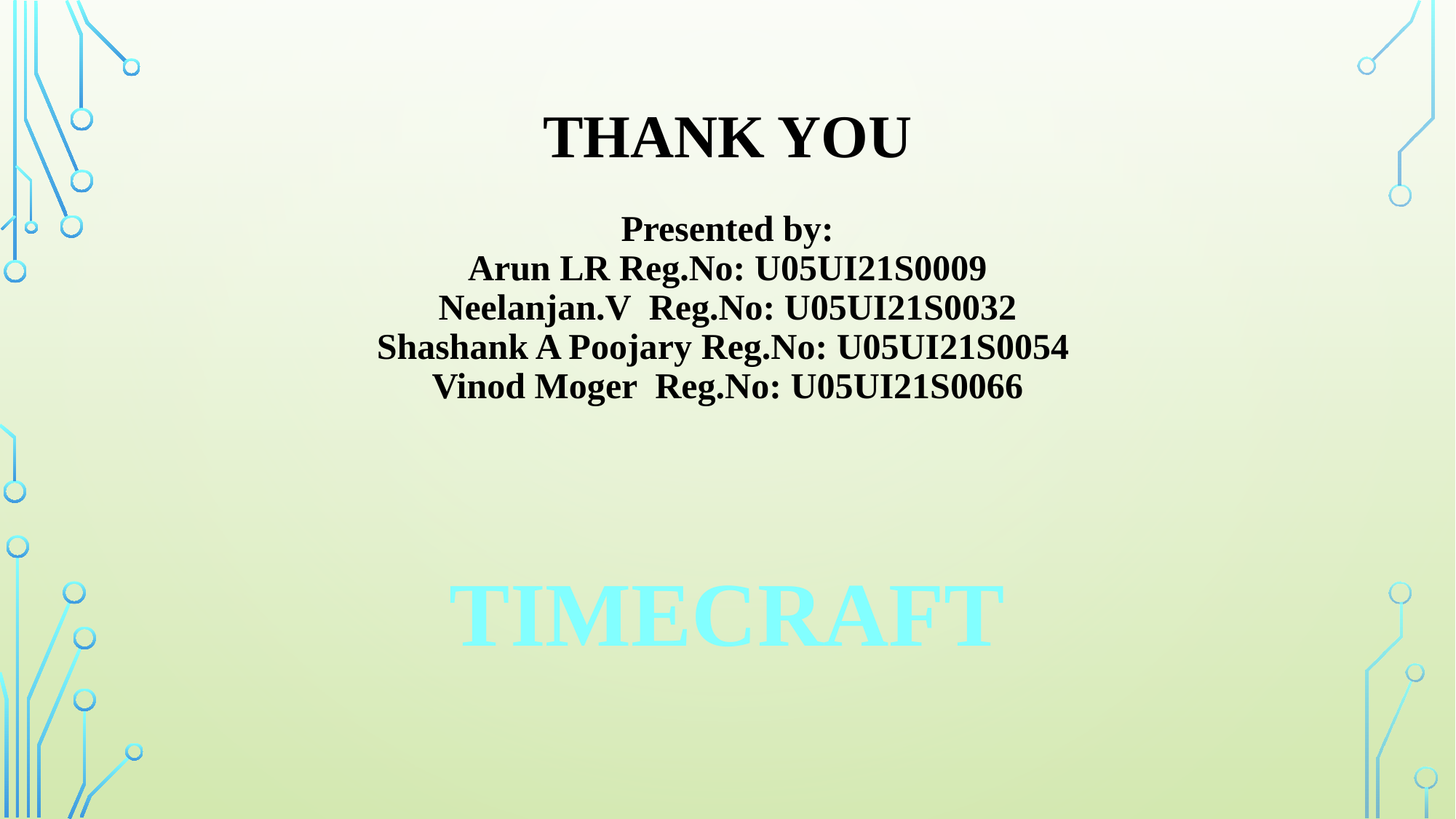

# Thank You Presented by: Arun LR Reg.No: U05UI21S0009 Neelanjan.V  Reg.No: U05UI21S0032 Shashank A Poojary Reg.No: U05UI21S0054 Vinod Moger  Reg.No: U05UI21S0066
TimeCraft